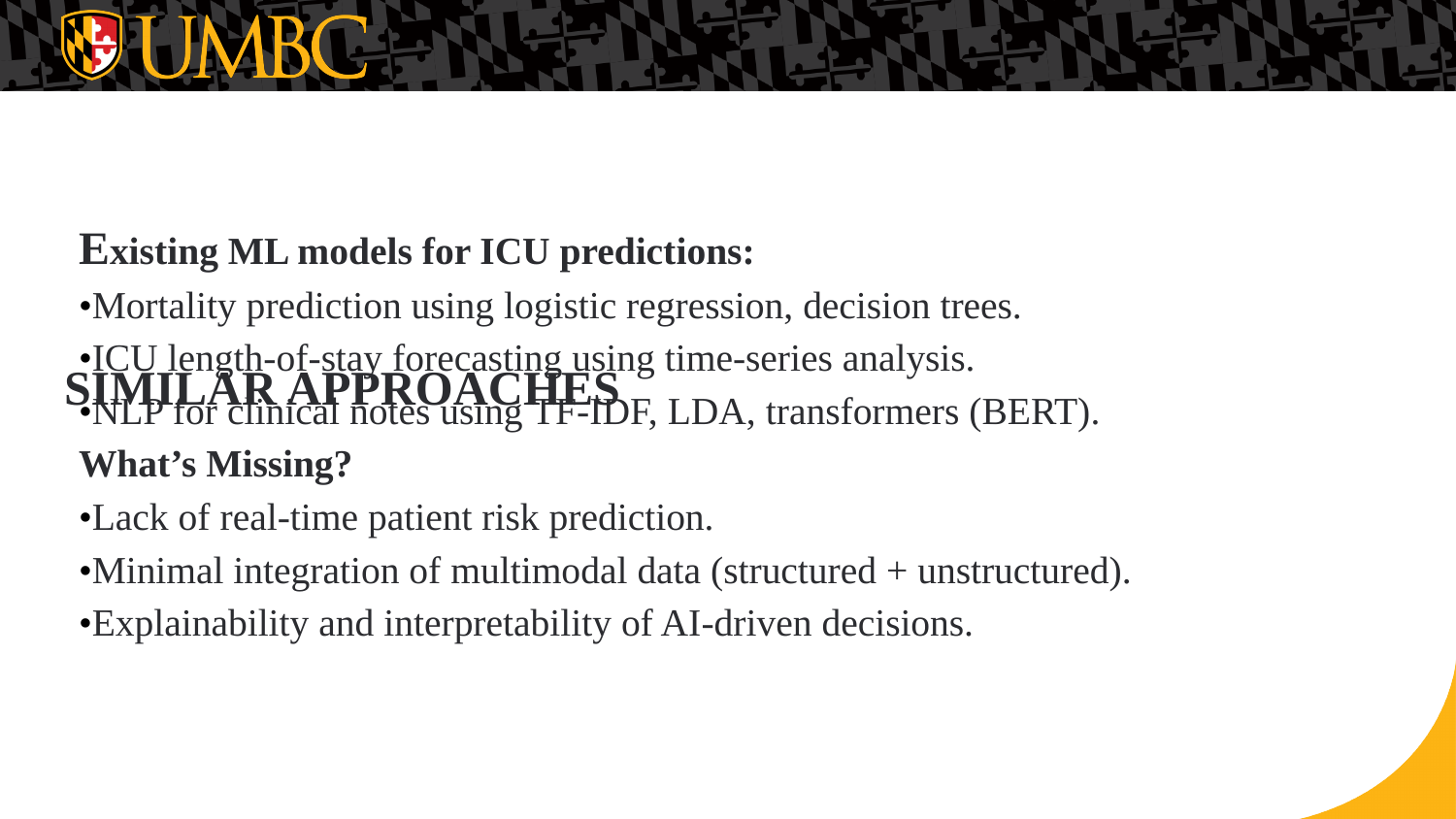

# SIMILAR APPROACHES

Existing ML models for ICU predictions:
•Mortality prediction using logistic regression, decision trees.
•ICU length-of-stay forecasting using time-series analysis.
•NLP for clinical notes using TF-IDF, LDA, transformers (BERT).
What’s Missing?
•Lack of real-time patient risk prediction.
•Minimal integration of multimodal data (structured + unstructured).
•Explainability and interpretability of AI-driven decisions.